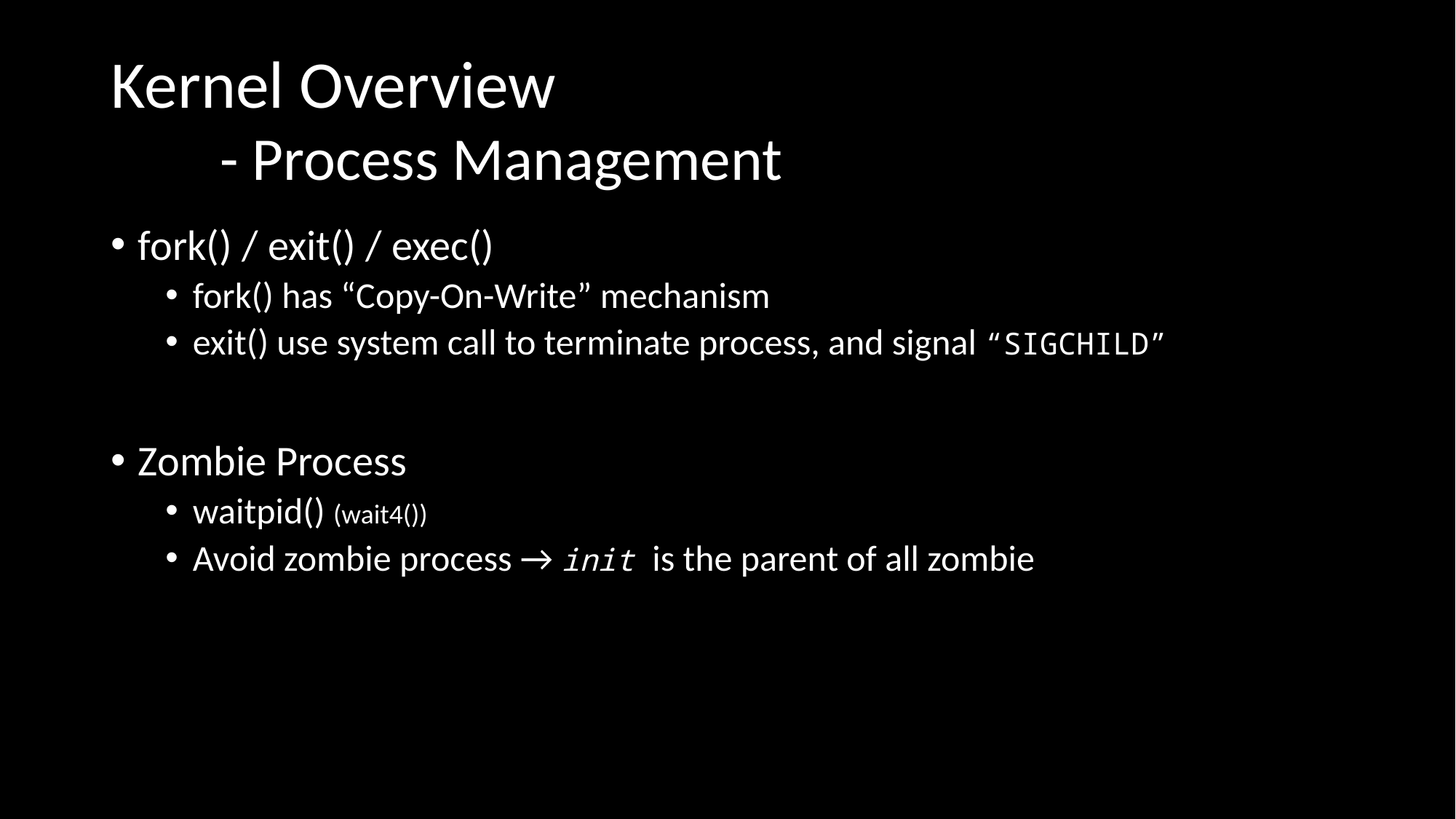

# Kernel Overview - Process Management
fork() / exit() / exec()
fork() has “Copy-On-Write” mechanism
exit() use system call to terminate process, and signal “SIGCHILD”

Zombie Process
waitpid() (wait4())
Avoid zombie process → init is the parent of all zombie